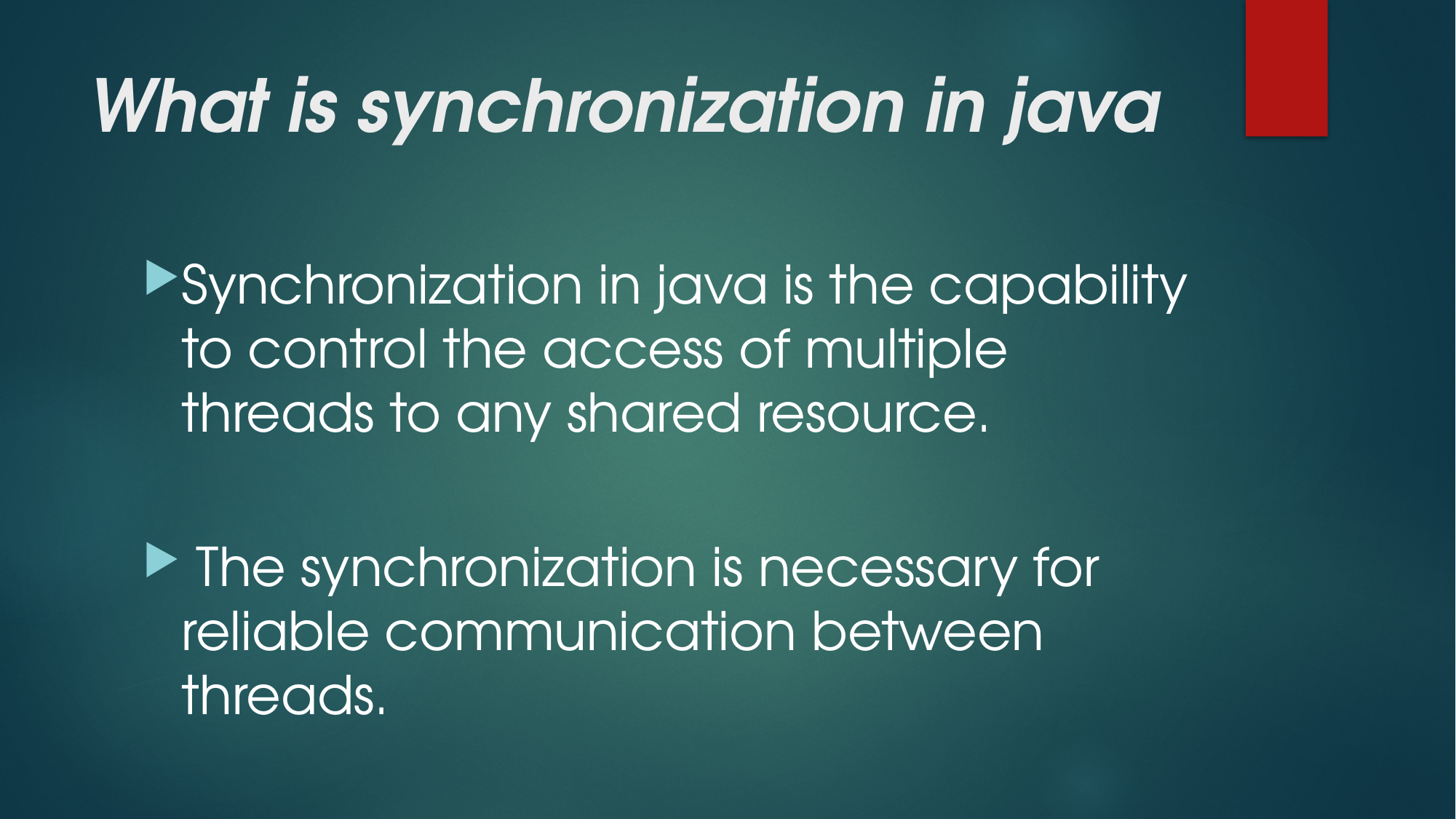

# What is synchronization in java
Synchronization in java is the capability to control the access of multiple threads to any shared resource.

 The synchronization is necessary for reliable communication between threads.